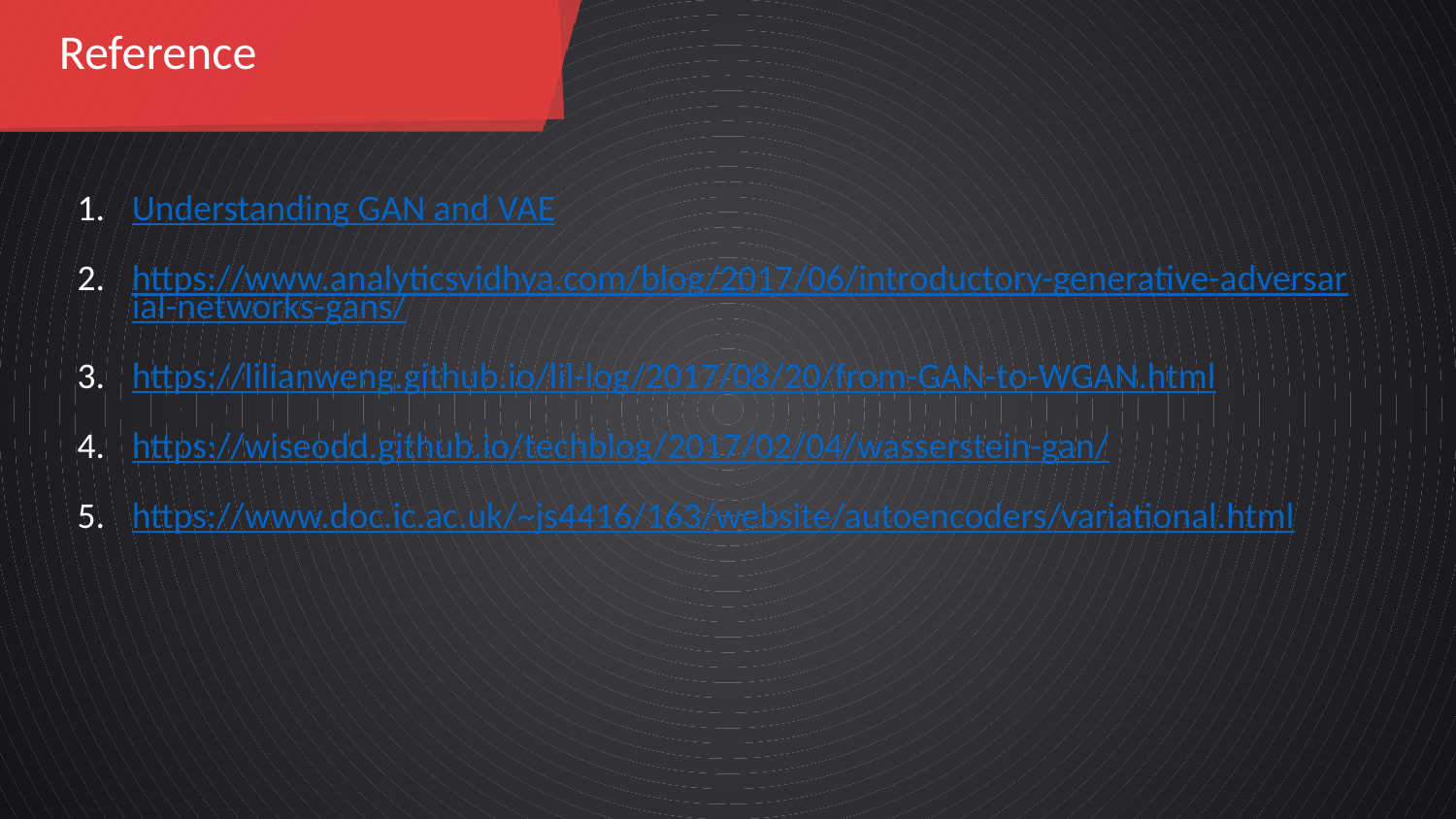

Reference

Understanding GAN and VAE

https://www.analyticsvidhya.com/blog/2017/06/introductory-generative-adversarial-networks-gans/

https://lilianweng.github.io/lil-log/2017/08/20/from-GAN-to-WGAN.html

https://wiseodd.github.io/techblog/2017/02/04/wasserstein-gan/

https://www.doc.ic.ac.uk/~js4416/163/website/autoencoders/variational.html